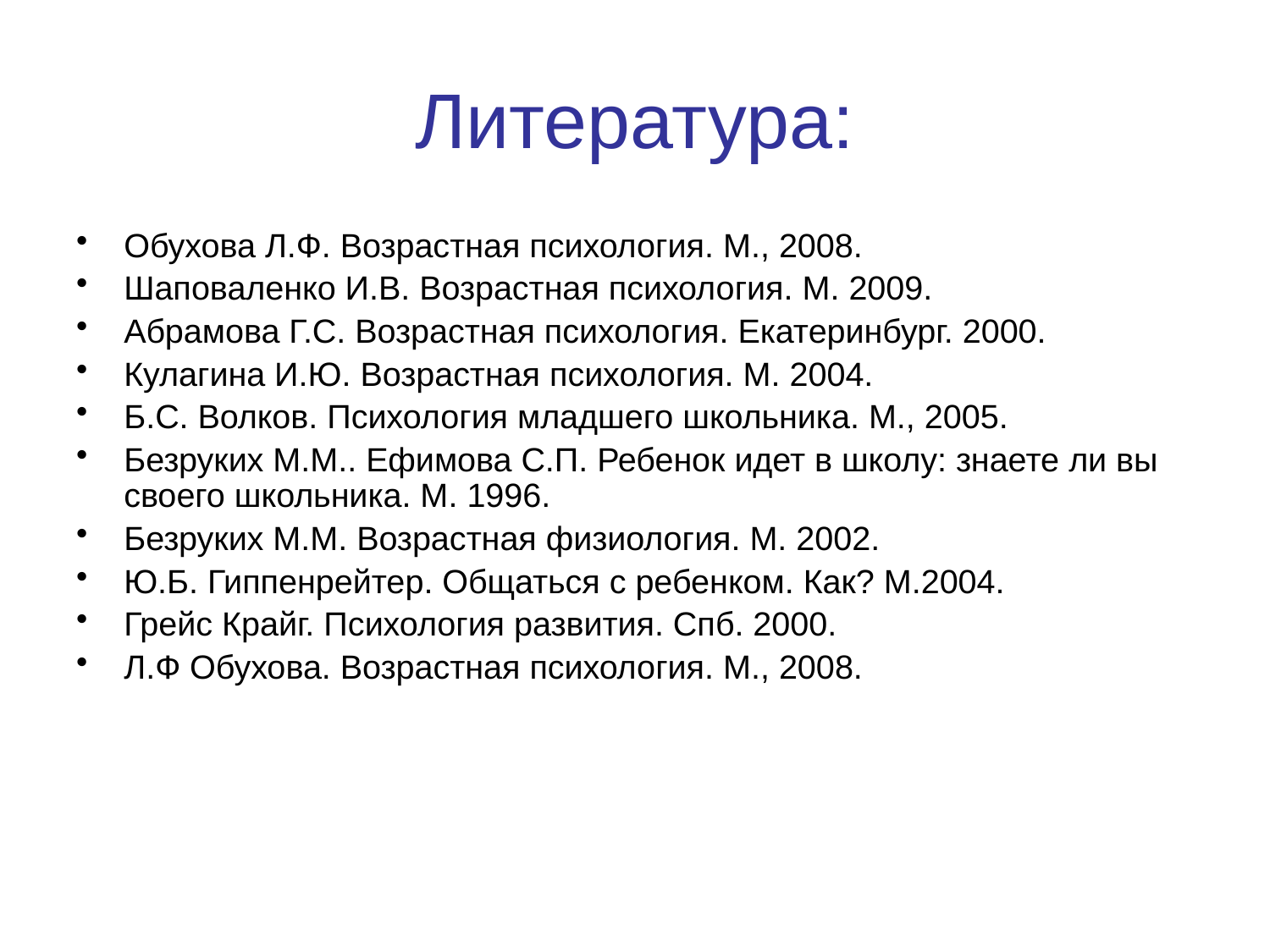

# Литература:
Обухова Л.Ф. Возрастная психология. М., 2008.
Шаповаленко И.В. Возрастная психология. М. 2009.
Абрамова Г.С. Возрастная психология. Екатеринбург. 2000.
Кулагина И.Ю. Возрастная психология. М. 2004.
Б.С. Волков. Психология младшего школьника. М., 2005.
Безруких М.М.. Ефимова С.П. Ребенок идет в школу: знаете ли вы своего школьника. М. 1996.
Безруких М.М. Возрастная физиология. М. 2002.
Ю.Б. Гиппенрейтер. Общаться с ребенком. Как? М.2004.
Грейс Крайг. Психология развития. Спб. 2000.
Л.Ф Обухова. Возрастная психология. М., 2008.